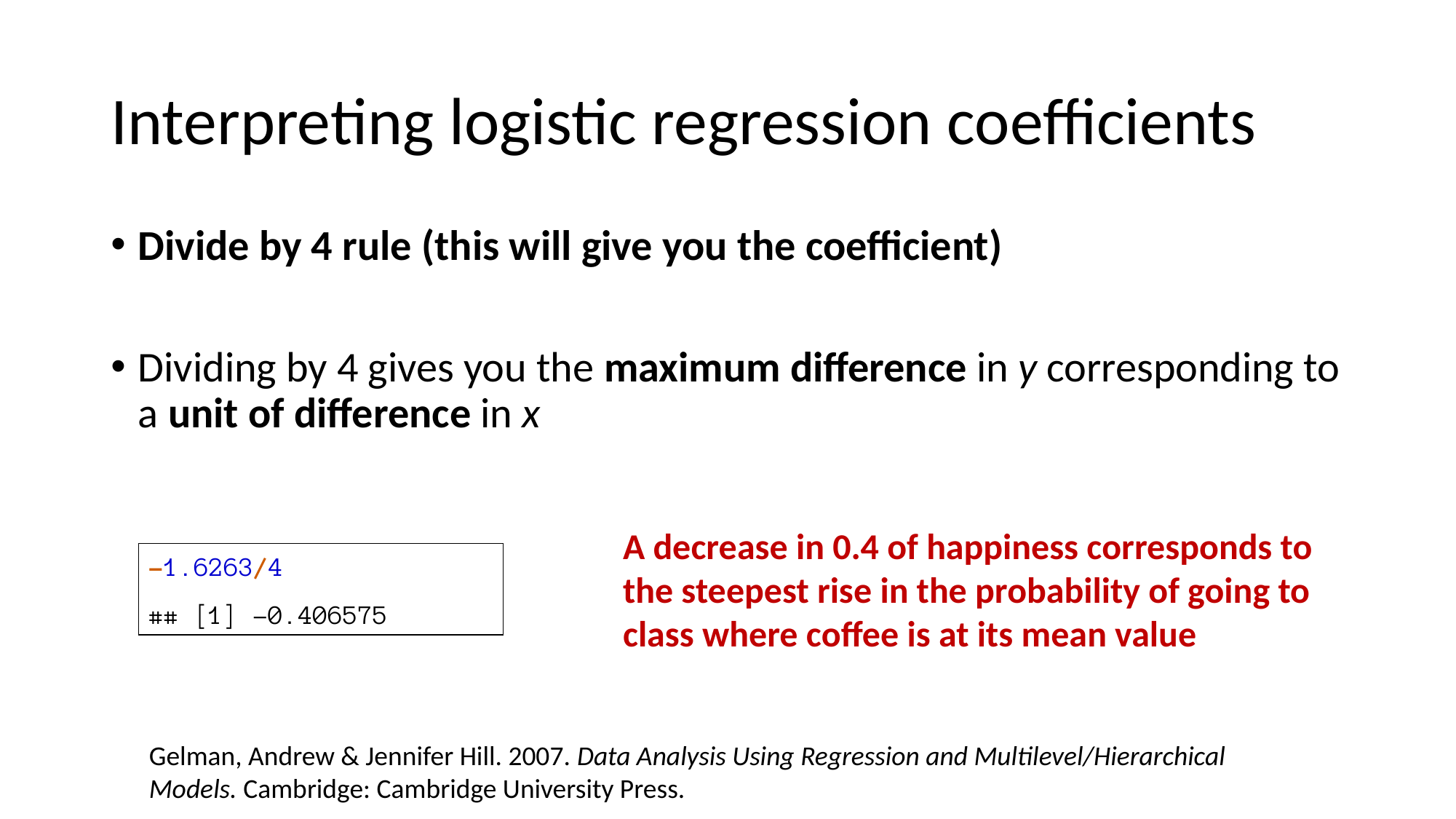

# Interpreting logistic regression coefficients
Divide by 4 rule (this will give you the coefficient)

Dividing by 4 gives you the maximum difference in y corresponding to a unit of difference in x
A decrease in 0.4 of happiness corresponds to the steepest rise in the probability of going to class where coffee is at its mean value
-1.6263/4
## [1] -0.406575
Gelman, Andrew & Jennifer Hill. 2007. Data Analysis Using Regression and Multilevel/Hierarchical Models. Cambridge: Cambridge University Press.